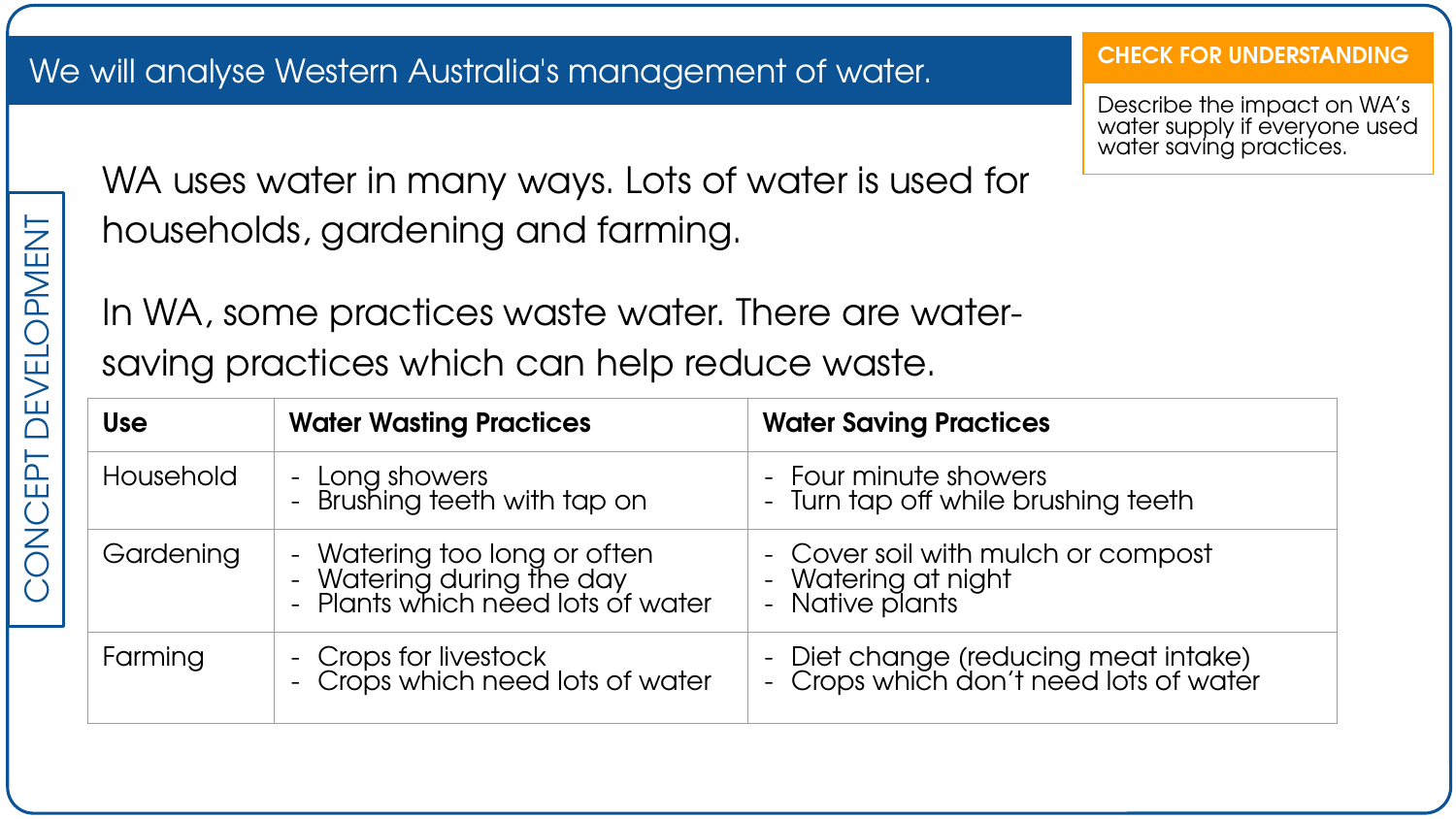

| CHECK FOR UNDERSTANDING |
| --- |
| Describe the impact on WA’s water supply if everyone used water saving practices. |
We will analyse Western Australia's management of water.
WA uses water in many ways. Lots of water is used for households, gardening and farming.
In WA, some practices waste water. There are water-saving practices which can help reduce waste.

| Use | Water Wasting Practices | Water Saving Practices |
| --- | --- | --- |
| Household | Long showers Brushing teeth with tap on | Four minute showers Turn tap off while brushing teeth |
| Gardening | Watering too long or often Watering during the day Plants which need lots of water | Cover soil with mulch or compost Watering at night Native plants |
| Farming | Crops for livestock Crops which need lots of water | Diet change (reducing meat intake) Crops which don’t need lots of water |